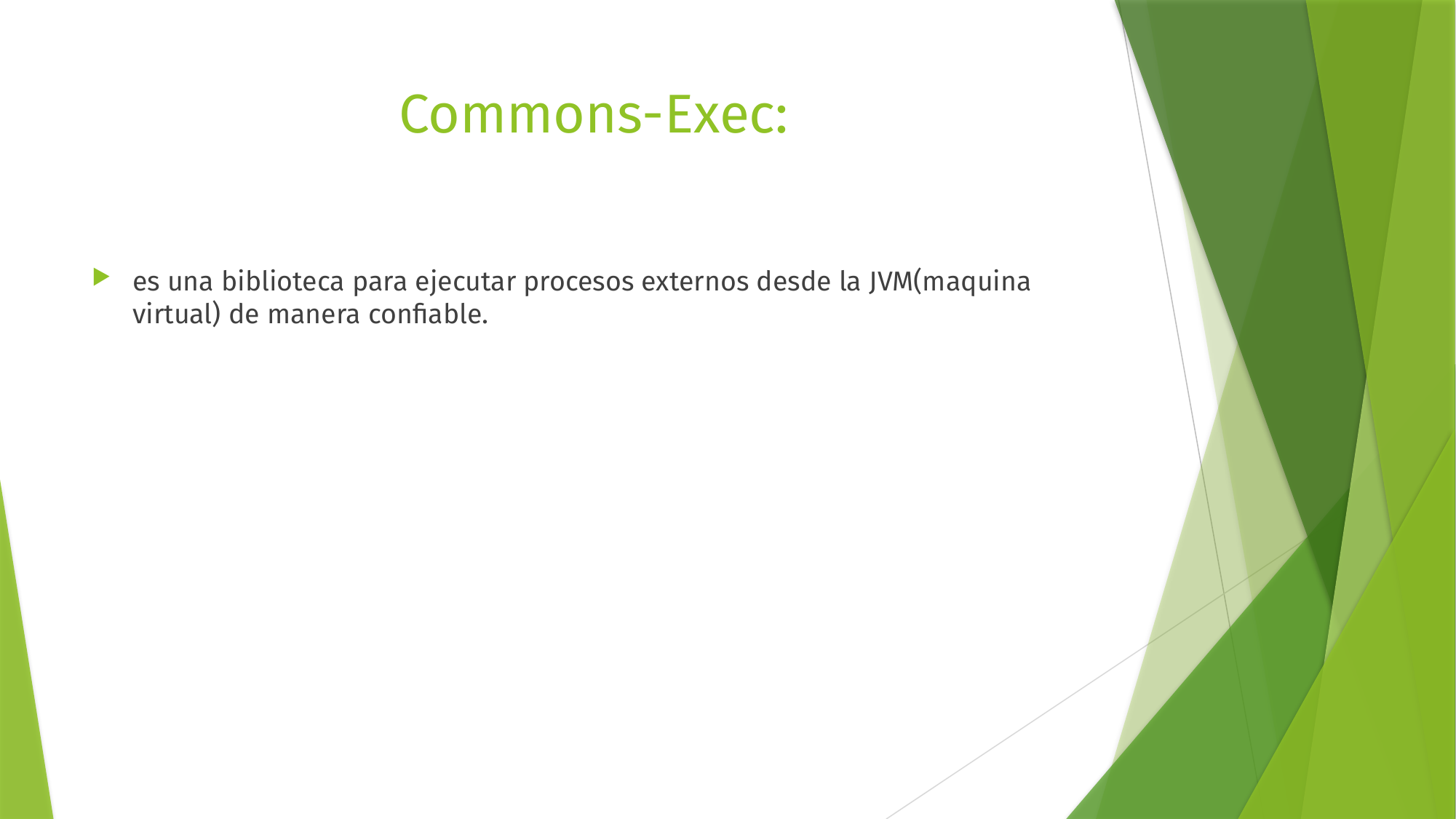

# Commons-Exec:
es una biblioteca para ejecutar procesos externos desde la JVM(maquina virtual) de manera confiable.